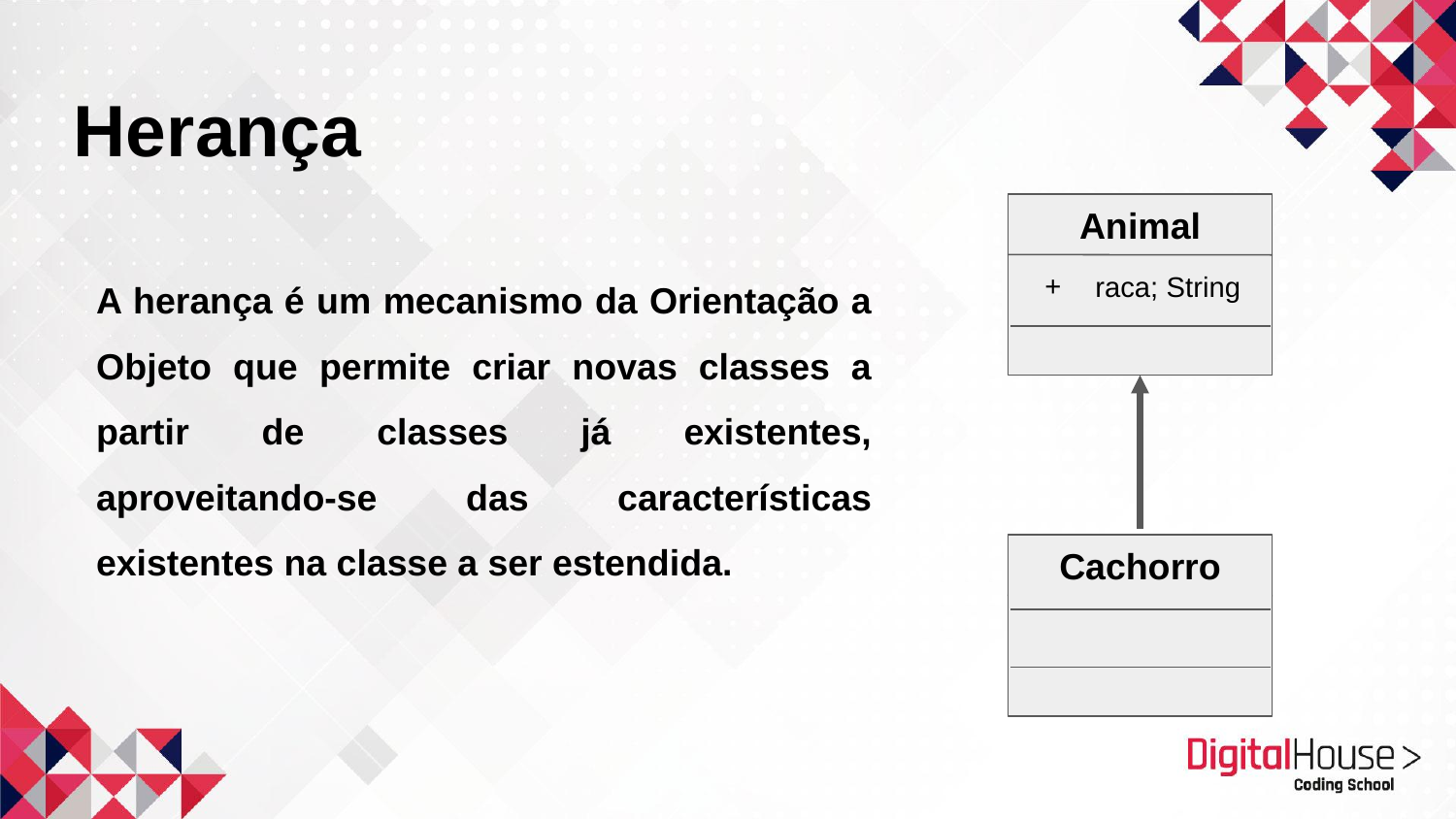

# Herança
Animal

raca; String

A herança é um mecanismo da Orientação a Objeto que permite criar novas classes a partir de classes já existentes, aproveitando-se das características existentes na classe a ser estendida.
Cachorro